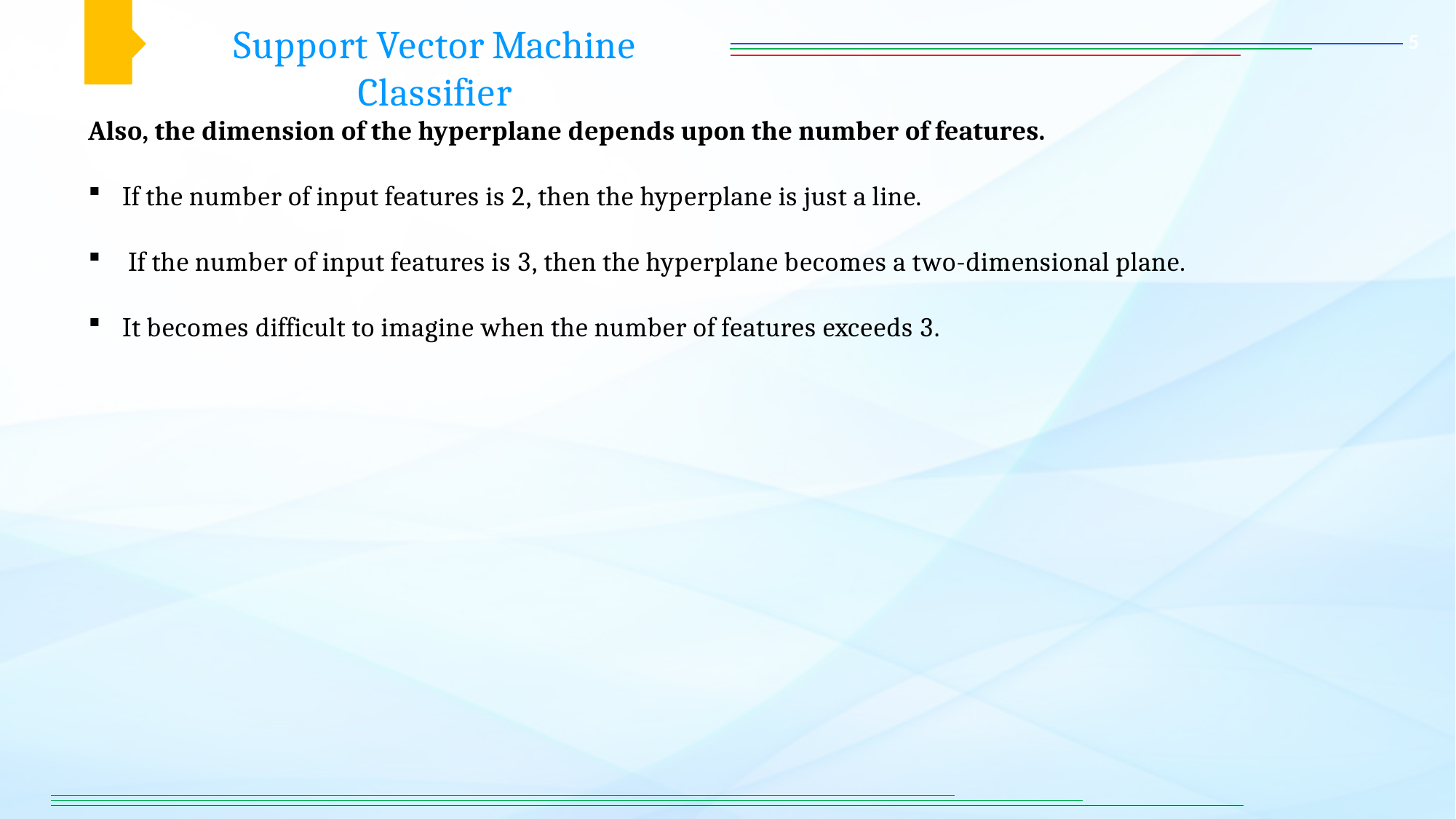

Support Vector Machine Classifier
5

Also, the dimension of the hyperplane depends upon the number of features.
If the number of input features is 2, then the hyperplane is just a line.
 If the number of input features is 3, then the hyperplane becomes a two-dimensional plane.
It becomes difficult to imagine when the number of features exceeds 3.